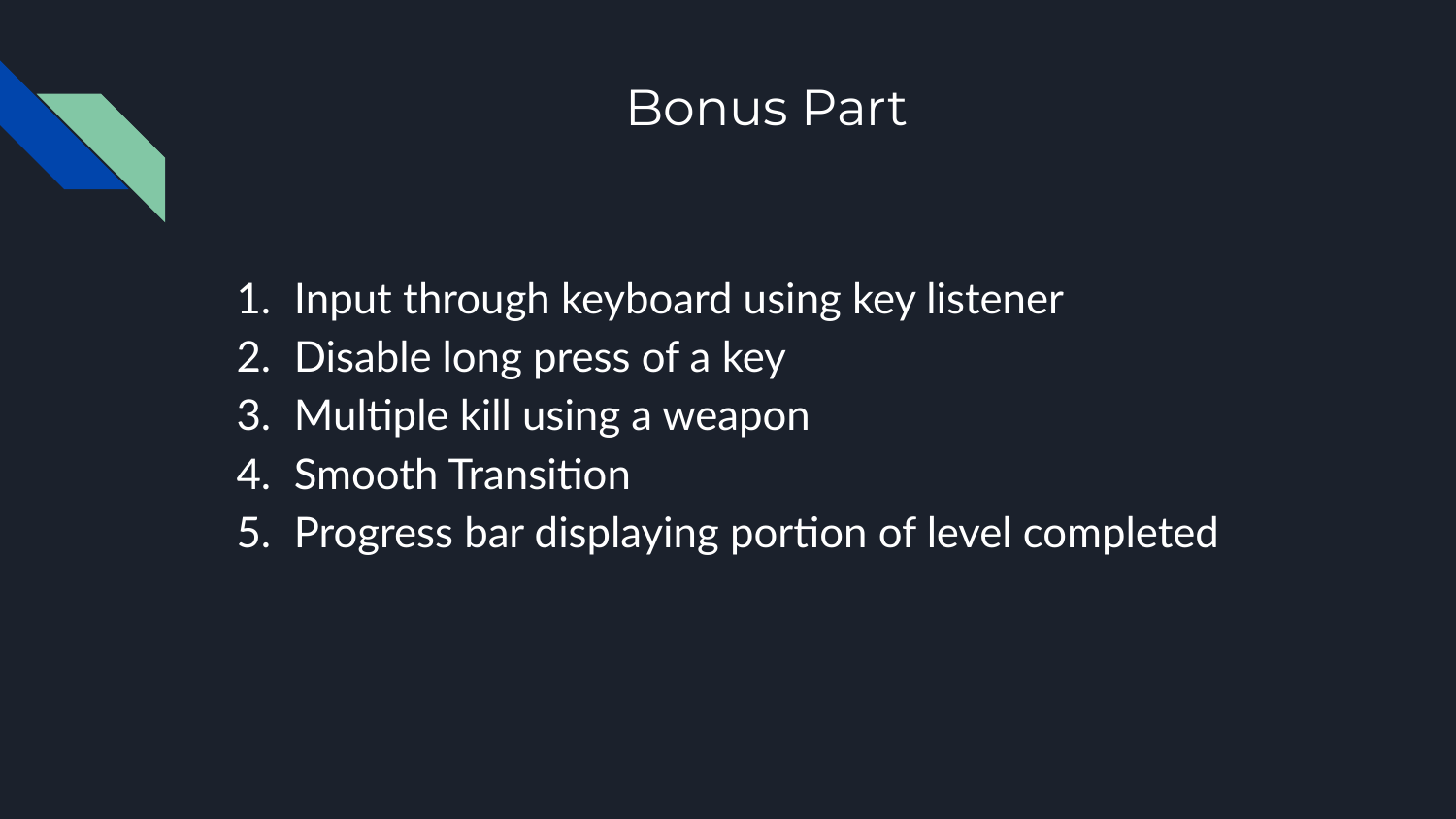

# Bonus Part
Input through keyboard using key listener
Disable long press of a key
Multiple kill using a weapon
Smooth Transition
Progress bar displaying portion of level completed